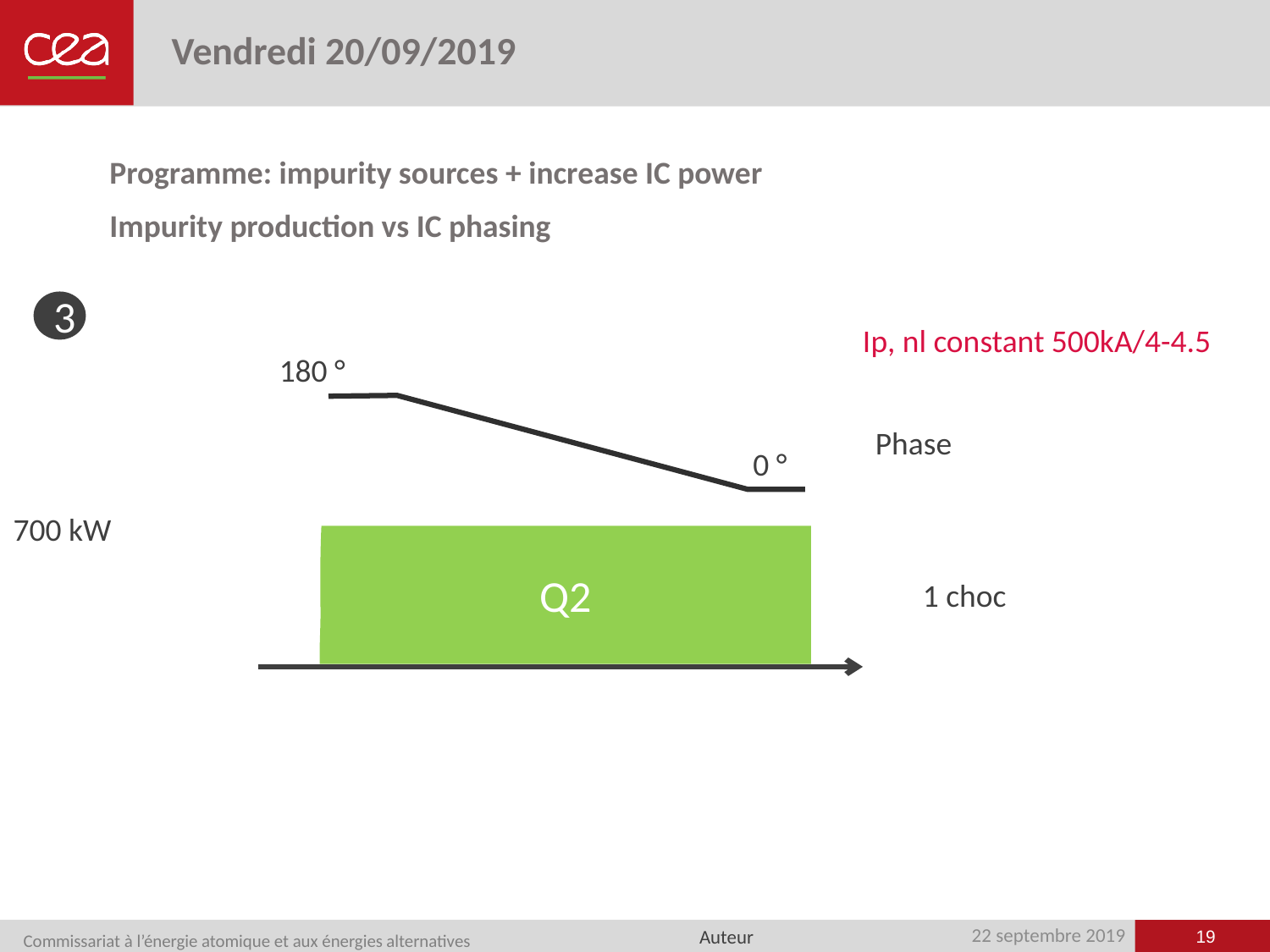

# Vendredi 20/09/2019
Programme: impurity sources + increase IC power
Impurity production vs IC phasing
3
Ip, nl constant 500kA/4-4.5
180 °

Phase
 0 °
700 kW
Q2
1 choc
19